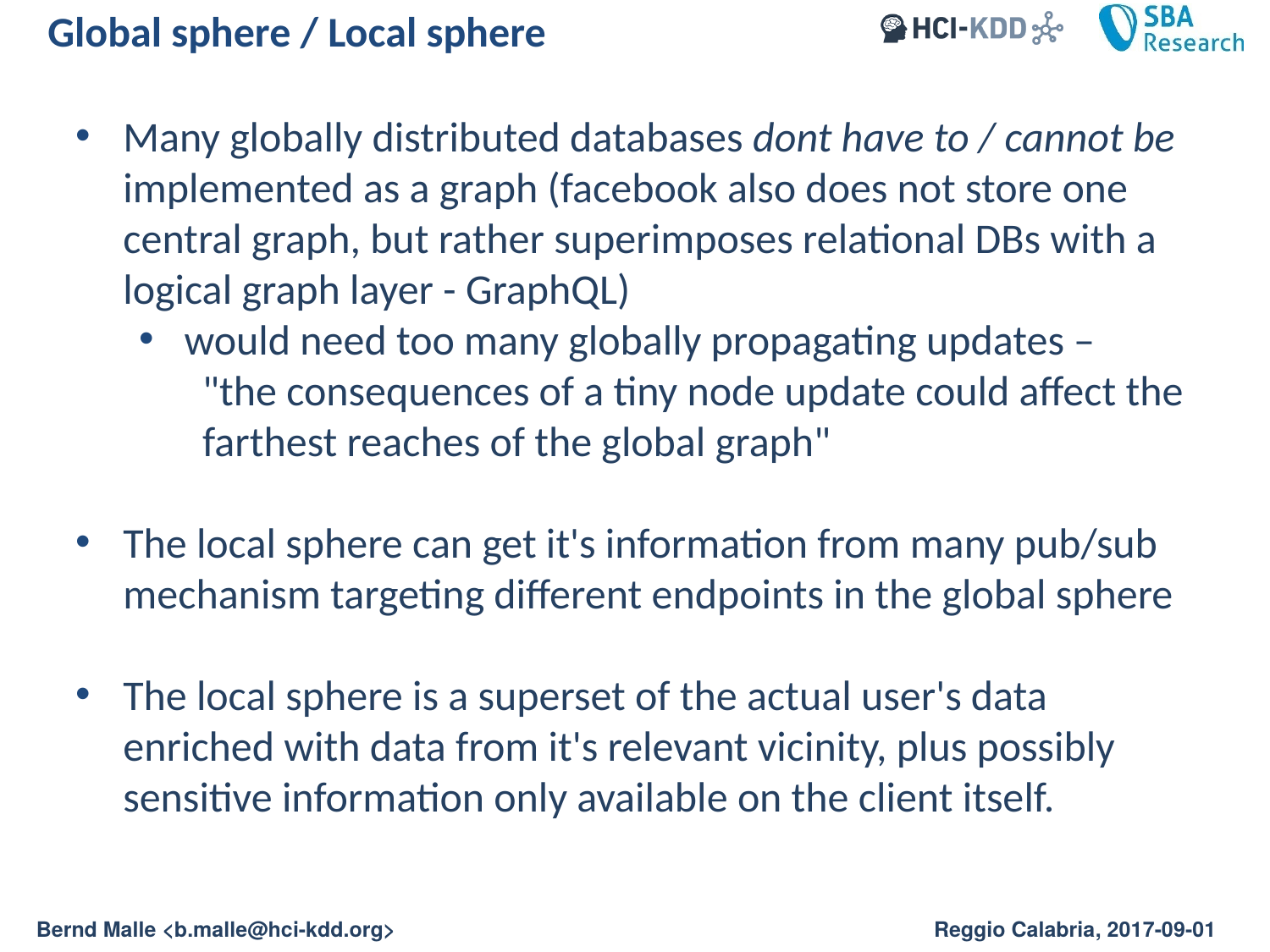

Global sphere / Local sphere
Many globally distributed databases dont have to / cannot be implemented as a graph (facebook also does not store one central graph, but rather superimposes relational DBs with a logical graph layer - GraphQL)
would need too many globally propagating updates –
	"the consequences of a tiny node update could affect the 	farthest reaches of the global graph"

The local sphere can get it's information from many pub/sub mechanism targeting different endpoints in the global sphere

The local sphere is a superset of the actual user's data enriched with data from it's relevant vicinity, plus possibly sensitive information only available on the client itself.